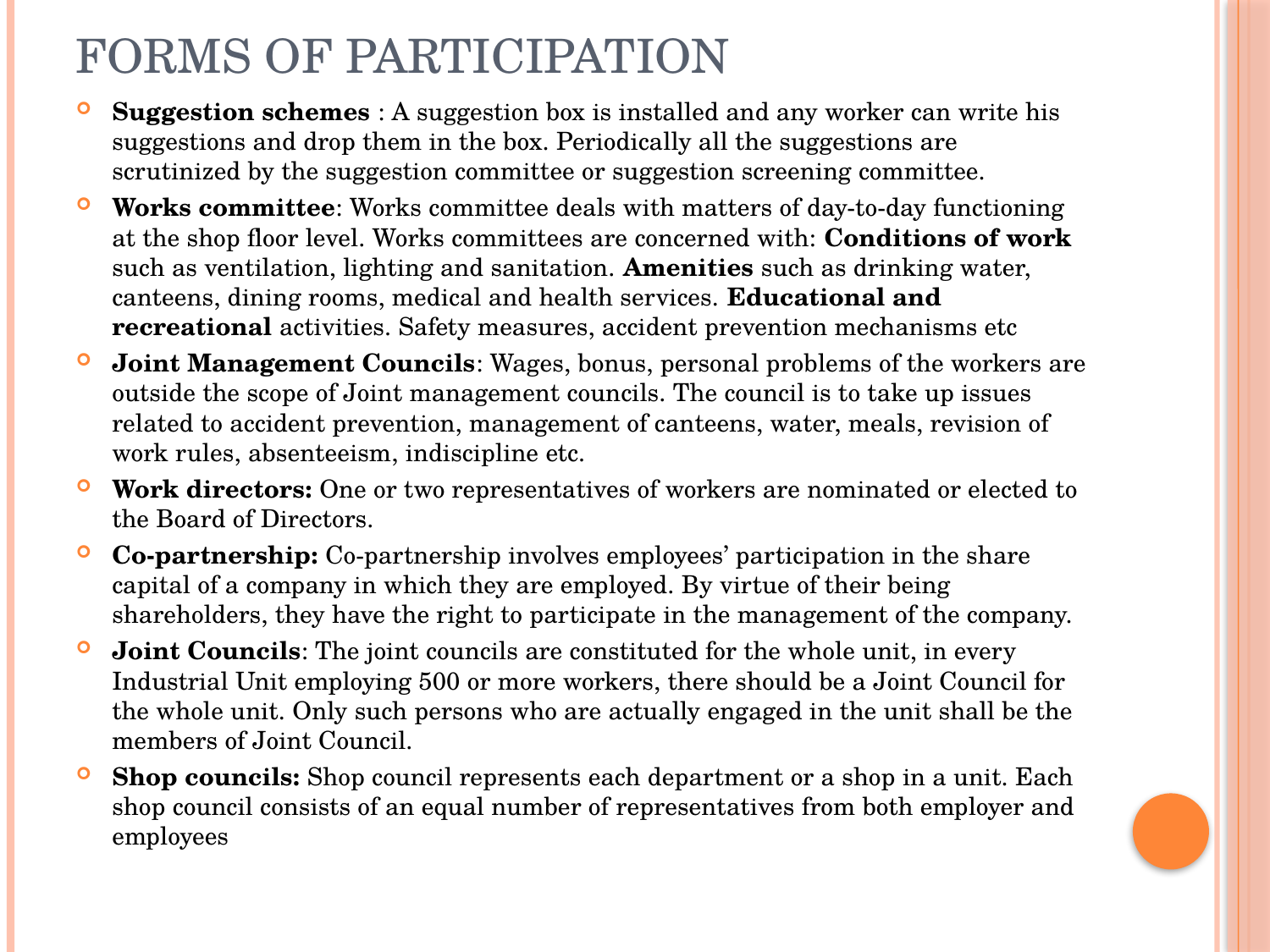

# Forms of participation
Suggestion schemes : A suggestion box is installed and any worker can write his suggestions and drop them in the box. Periodically all the suggestions are scrutinized by the suggestion committee or suggestion screening committee.
Works committee: Works committee deals with matters of day-to-day functioning at the shop floor level. Works committees are concerned with: Conditions of work such as ventilation, lighting and sanitation. Amenities such as drinking water, canteens, dining rooms, medical and health services. Educational and recreational activities. Safety measures, accident prevention mechanisms etc
Joint Management Councils: Wages, bonus, personal problems of the workers are outside the scope of Joint management councils. The council is to take up issues related to accident prevention, management of canteens, water, meals, revision of work rules, absenteeism, indiscipline etc.
Work directors: One or two representatives of workers are nominated or elected to the Board of Directors.
Co-partnership: Co-partnership involves employees’ participation in the share capital of a company in which they are employed. By virtue of their being shareholders, they have the right to participate in the management of the company.
Joint Councils: The joint councils are constituted for the whole unit, in every Industrial Unit employing 500 or more workers, there should be a Joint Council for the whole unit. Only such persons who are actually engaged in the unit shall be the members of Joint Council.
Shop councils: Shop council represents each department or a shop in a unit. Each shop council consists of an equal number of representatives from both employer and employees